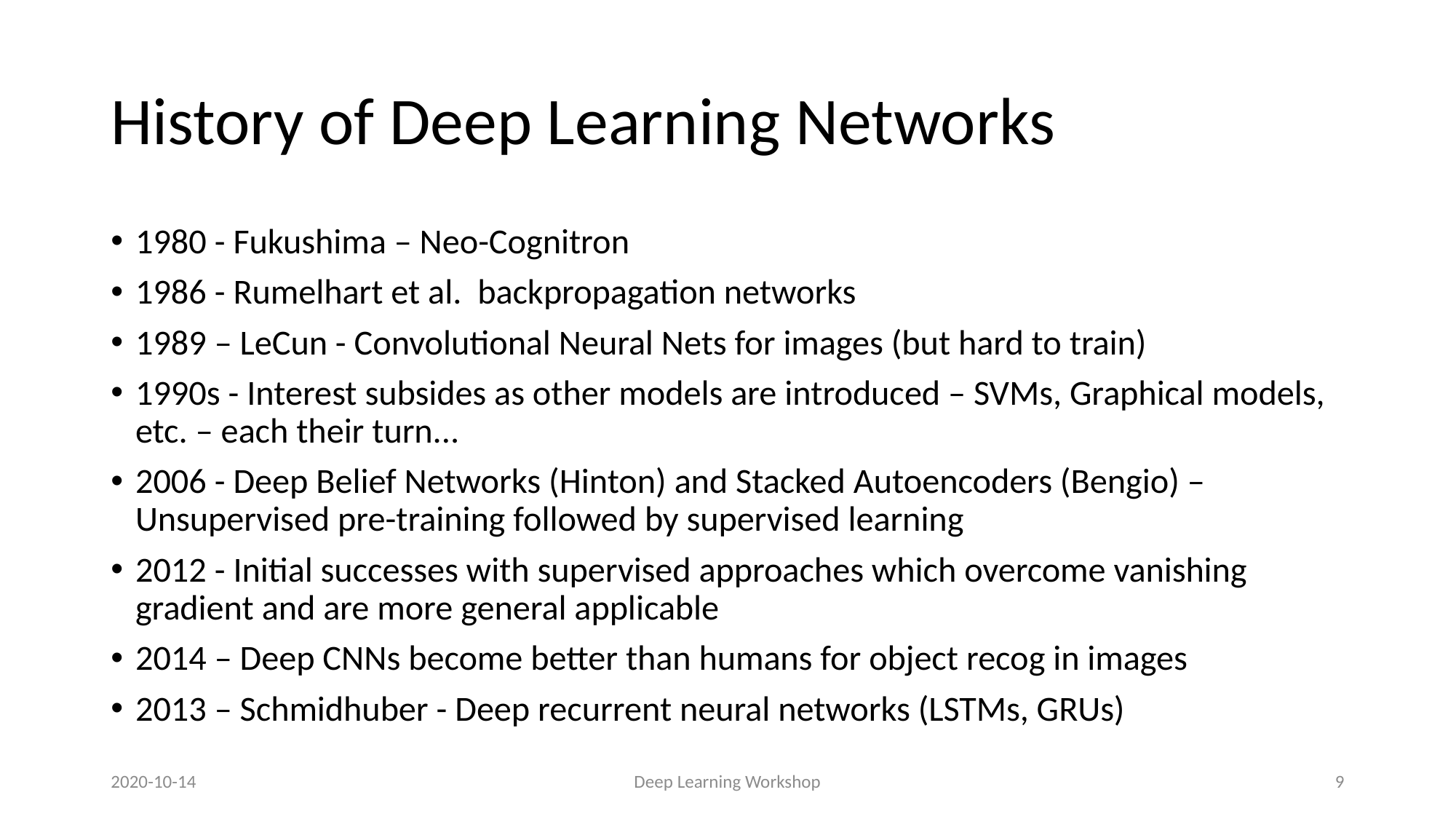

# History of Deep Learning Networks
1980 - Fukushima – Neo-Cognitron
1986 - Rumelhart et al.  backpropagation networks
1989 – LeCun - Convolutional Neural Nets for images (but hard to train)
1990s - Interest subsides as other models are introduced – SVMs, Graphical models, etc. – each their turn...
2006 - Deep Belief Networks (Hinton) and Stacked Autoencoders (Bengio) – Unsupervised pre-training followed by supervised learning
2012 - Initial successes with supervised approaches which overcome vanishing gradient and are more general applicable
2014 – Deep CNNs become better than humans for object recog in images
2013 – Schmidhuber - Deep recurrent neural networks (LSTMs, GRUs)
2020-10-14
Deep Learning Workshop
9